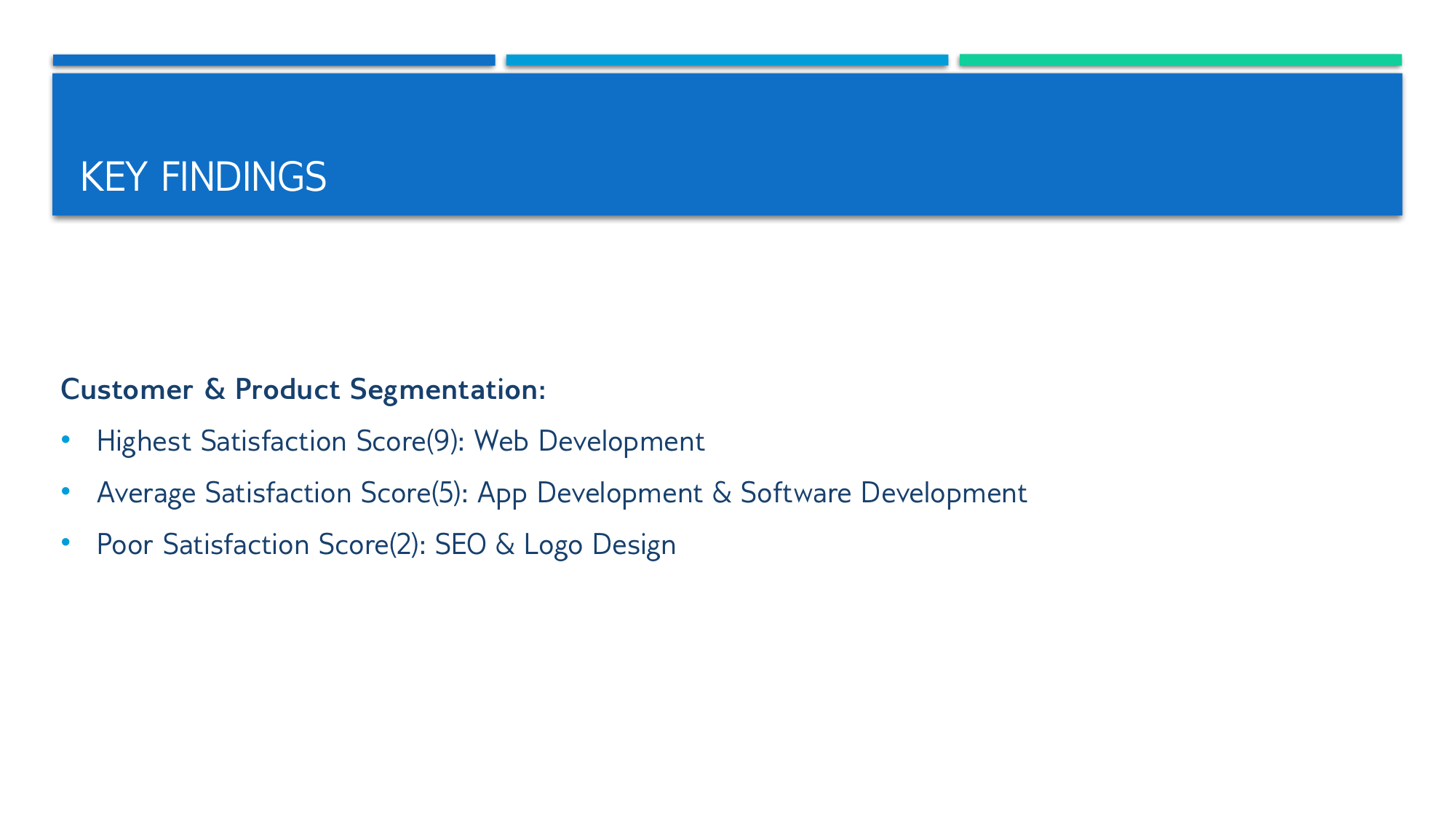

# Key Findings
Customer & Product Segmentation:
Highest Satisfaction Score(9): Web Development
Average Satisfaction Score(5): App Development & Software Development
Poor Satisfaction Score(2): SEO & Logo Design